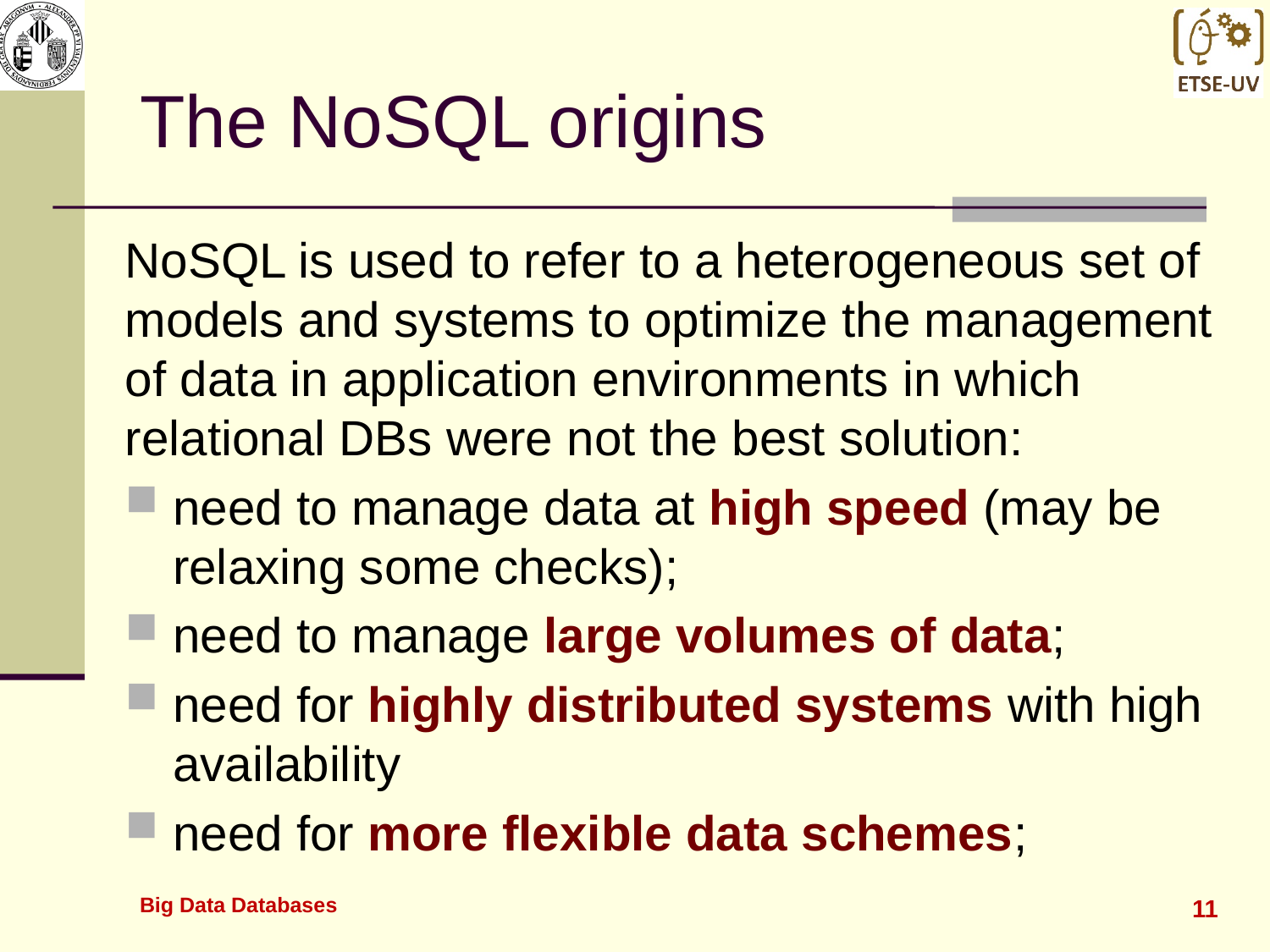

# The NoSQL origins
NoSQL is used to refer to a heterogeneous set of models and systems to optimize the management of data in application environments in which relational DBs were not the best solution:
need to manage data at high speed (may be relaxing some checks);
need to manage large volumes of data;
need for highly distributed systems with high availability
need for more flexible data schemes;
Big Data Databases
11